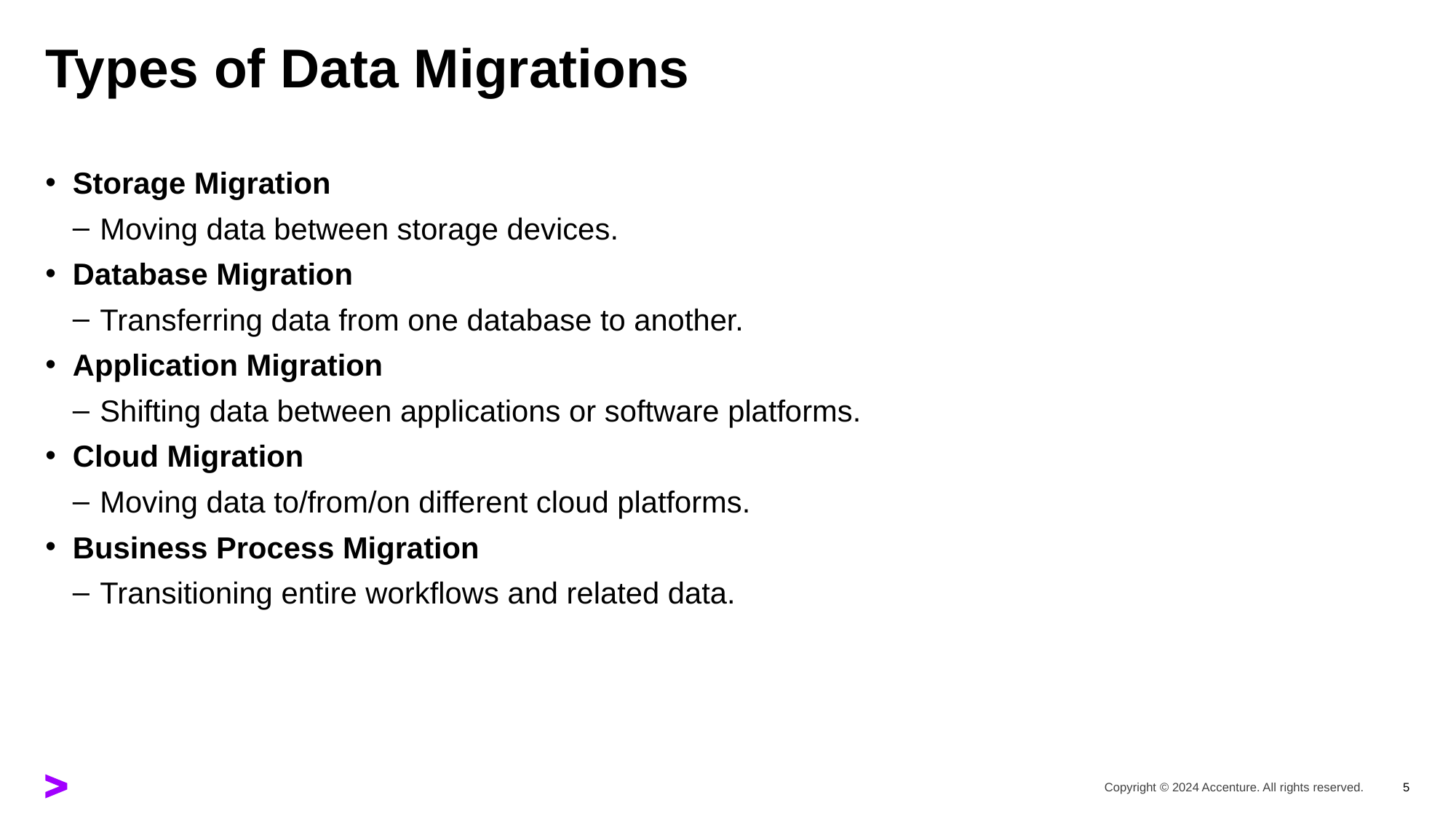

# Types of Data Migrations
Storage Migration
Moving data between storage devices.
Database Migration
Transferring data from one database to another.
Application Migration
Shifting data between applications or software platforms.
Cloud Migration
Moving data to/from/on different cloud platforms.
Business Process Migration
Transitioning entire workflows and related data.

5